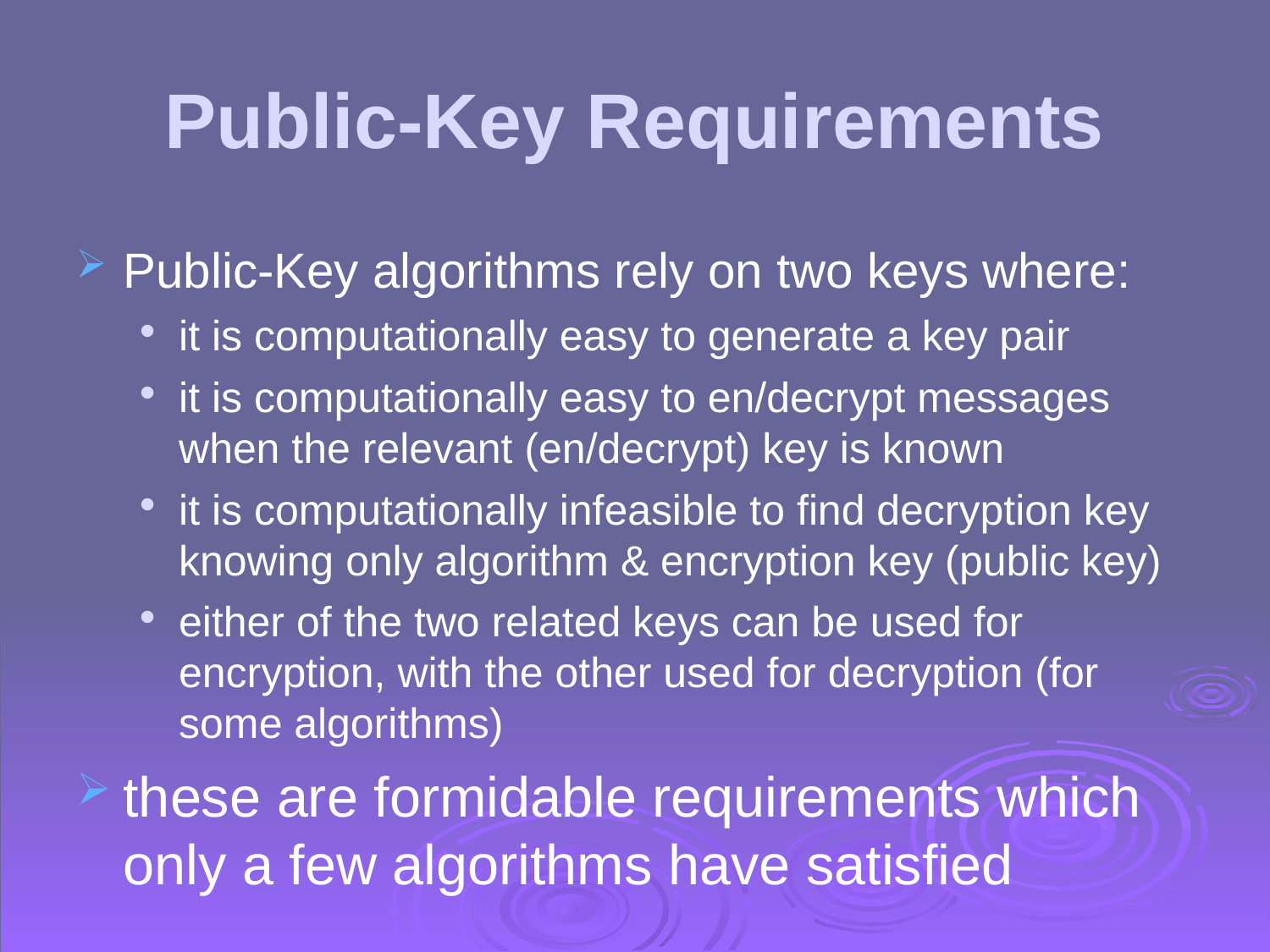

Public-Key Requirements
Public-Key algorithms rely on two keys where:
it is computationally easy to generate a key pair
it is computationally easy to en/decrypt messages when the relevant (en/decrypt) key is known
it is computationally infeasible to find decryption key knowing only algorithm & encryption key (public key)
either of the two related keys can be used for encryption, with the other used for decryption (for some algorithms)
these are formidable requirements which only a few algorithms have satisfied